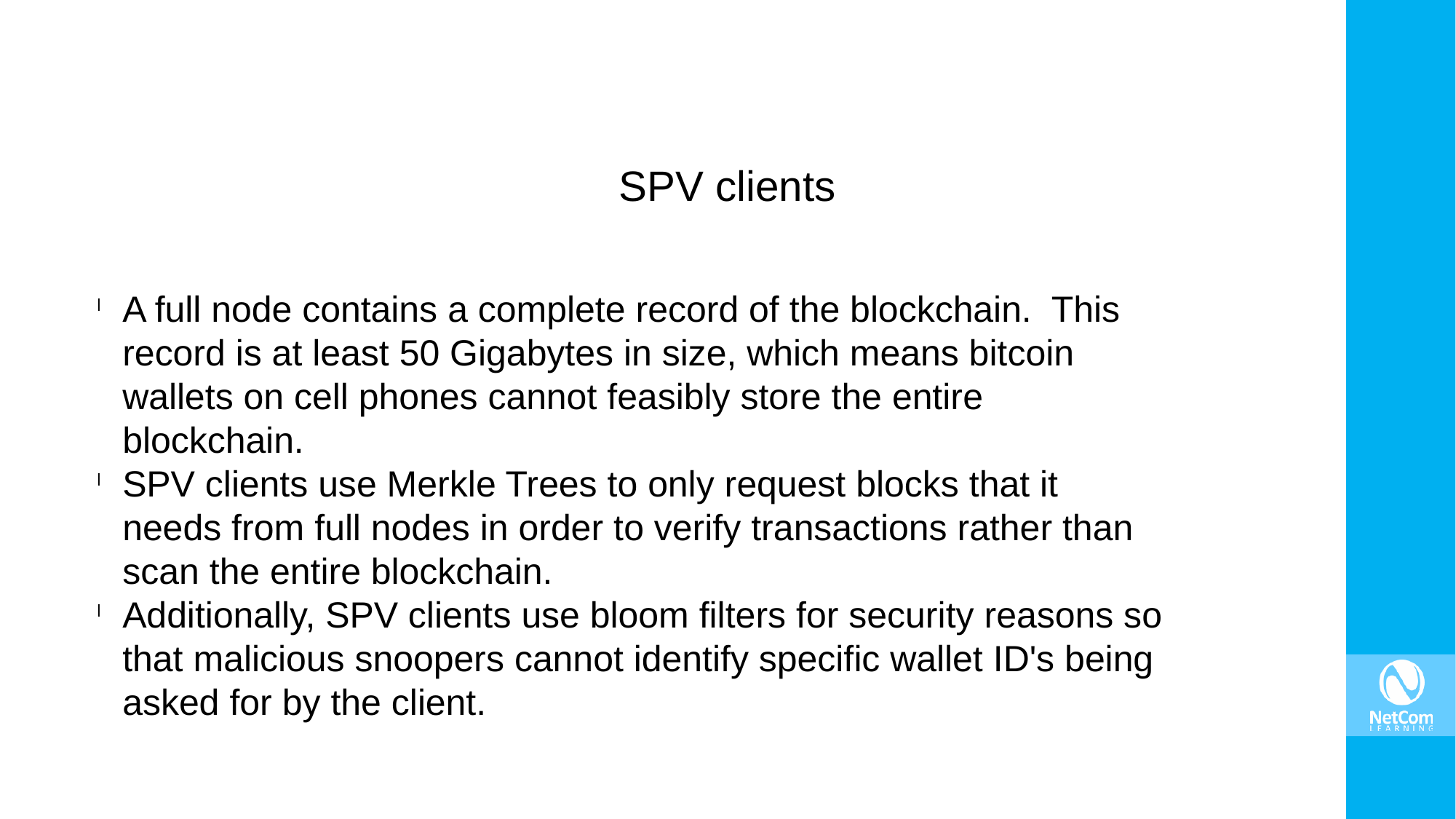

SPV clients

A full node contains a complete record of the blockchain.  This record is at least 50 Gigabytes in size, which means bitcoin wallets on cell phones cannot feasibly store the entire blockchain.
SPV clients use Merkle Trees to only request blocks that it needs from full nodes in order to verify transactions rather than scan the entire blockchain.
Additionally, SPV clients use bloom filters for security reasons so that malicious snoopers cannot identify specific wallet ID's being asked for by the client.